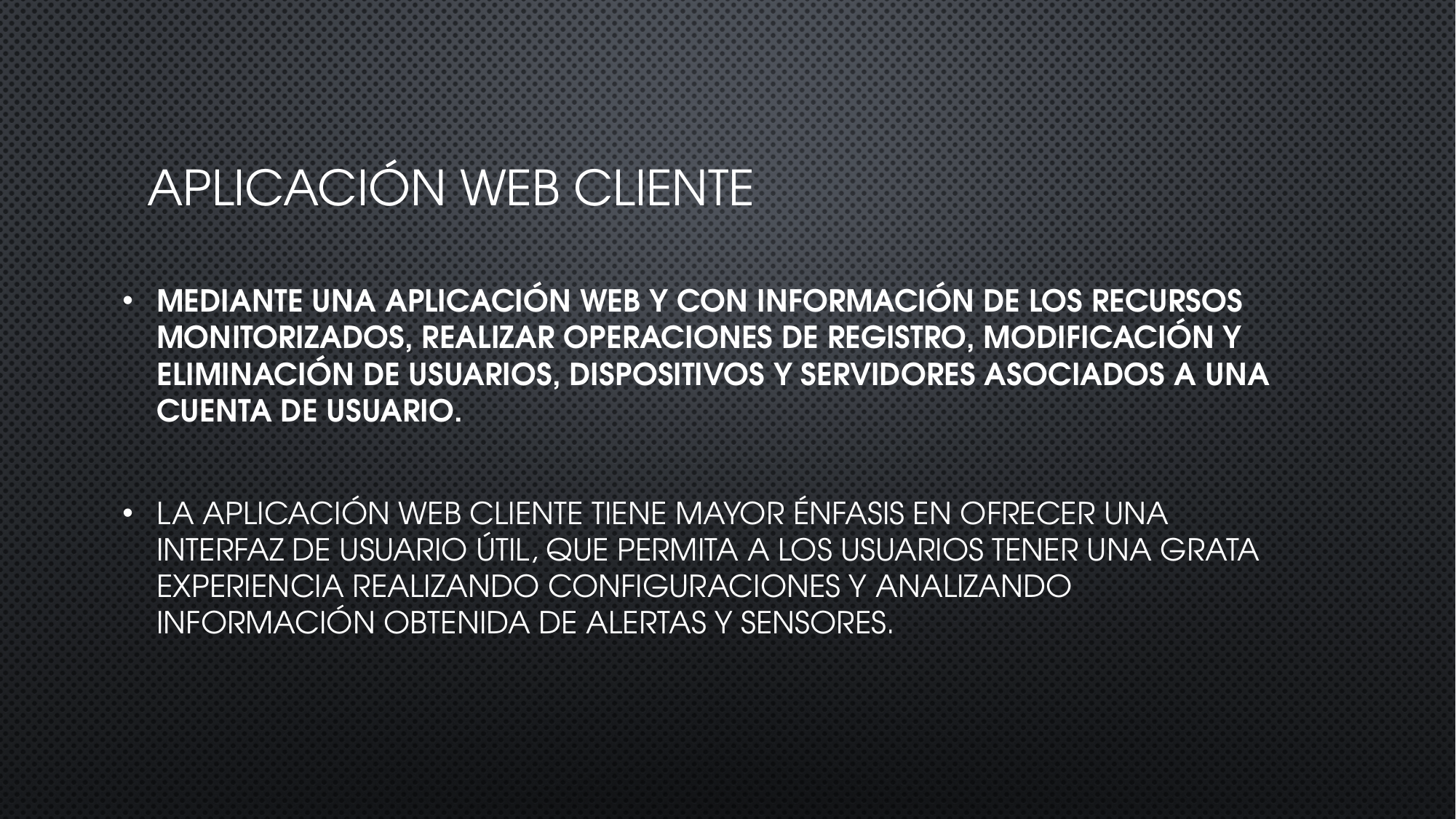

# Aplicación Web Cliente
Mediante una aplicación web y con información de los recursos monitorizados, realizar operaciones de registro, modificación y eliminación de usuarios, dispositivos y servidores asociados a una cuenta de usuario.

la aplicación Web cliente tiene mayor énfasis en ofrecer una interfaz de usuario útil, que permita a los usuarios tener una grata experiencia realizando configuraciones y analizando información obtenida de alertas y sensores.